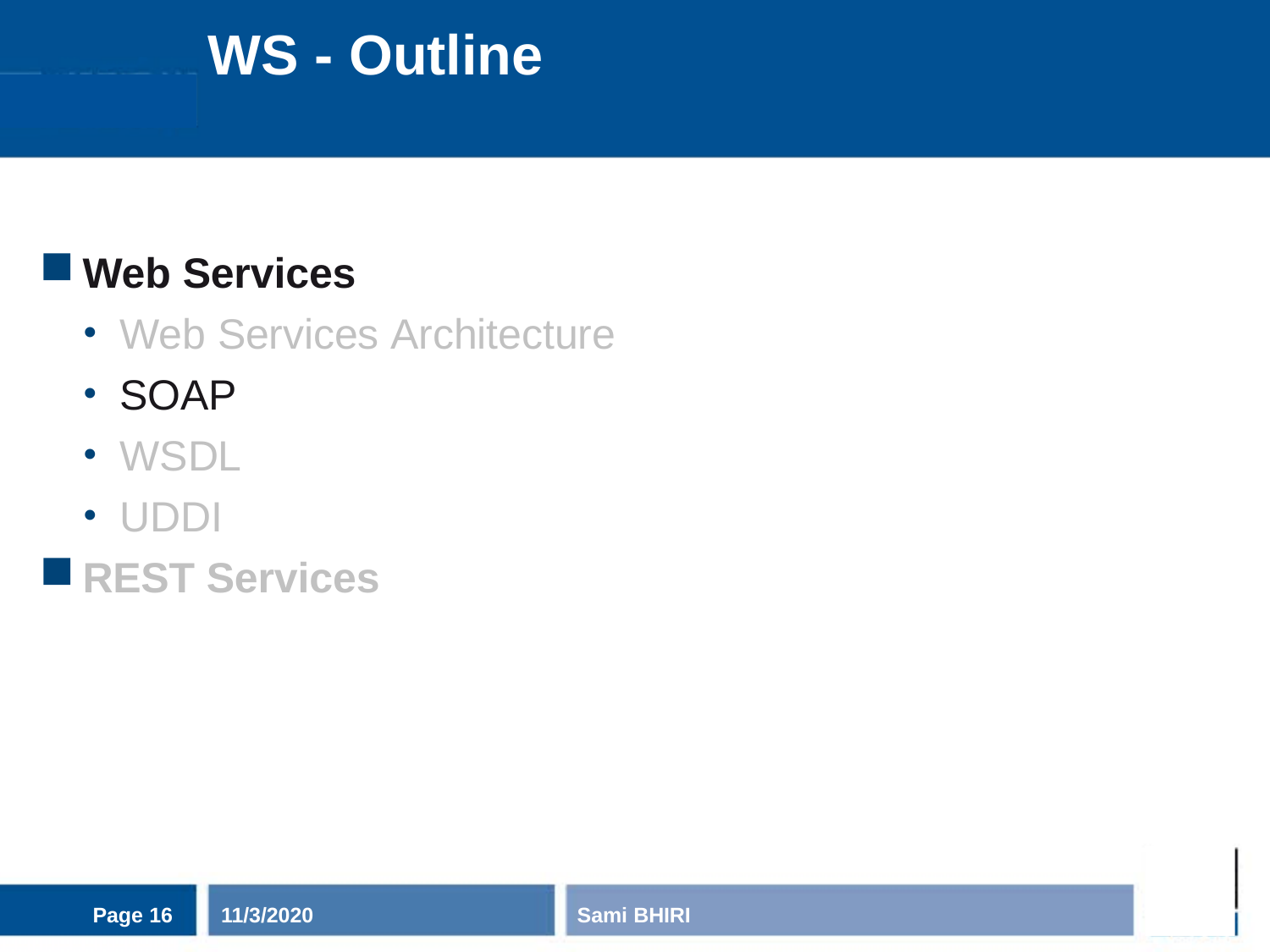

# WS - Outline

Web Services
Web Services Architecture
SOAP
WSDL
UDDI
REST Services

Page 16
11/3/2020
Sami BHIRI